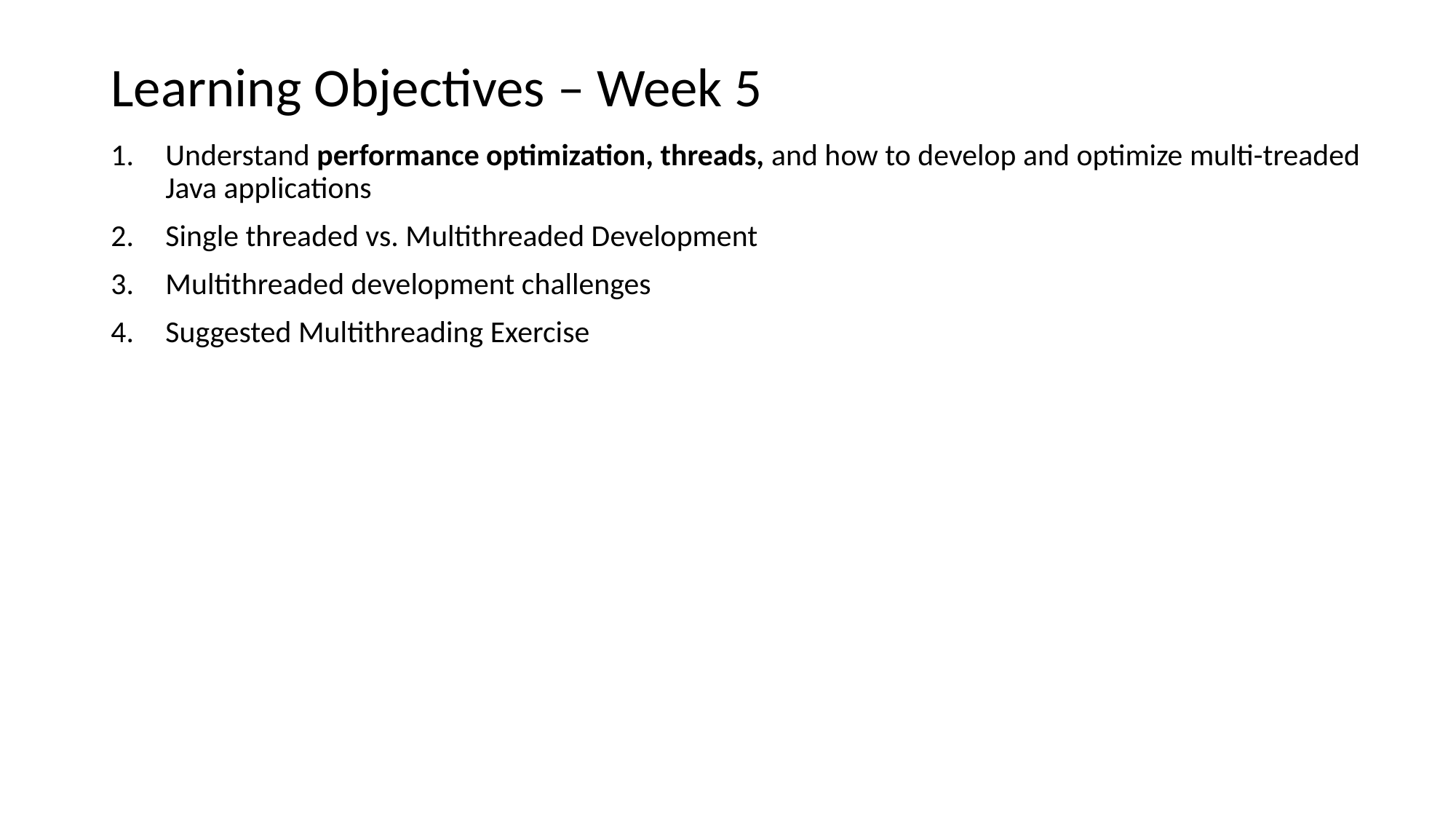

# Learning Objectives – Week 5
Understand performance optimization, threads, and how to develop and optimize multi-treaded Java applications
Single threaded vs. Multithreaded Development
Multithreaded development challenges
Suggested Multithreading Exercise